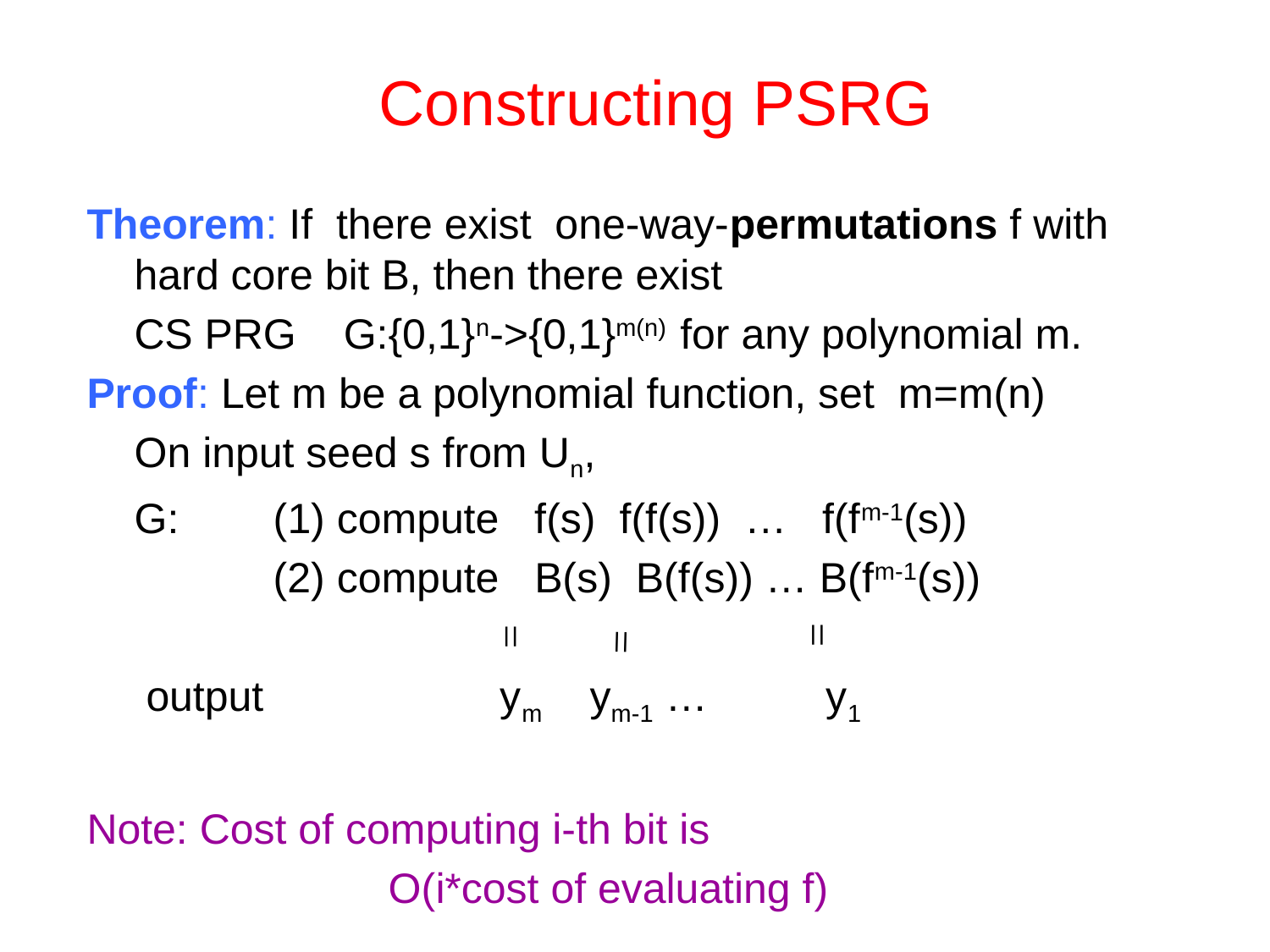

# Constructing PSRG
Theorem: If  there exist  one-way-permutations f with hard core bit B, then there exist
    CS PRG    G:{0,1}n->{0,1}m(n)  for any polynomial m.
Proof: Let m be a polynomial function, set  m=m(n)
	On input seed s from Un,
 	G:  	 (1) compute   f(s)  f(f(s))  …   f(fm-1(s))
	  	 (2) compute   B(s)  B(f(s)) … B(fm-1(s))

     output                    ym       ym-1 …          y1

Note: Cost of computing i-th bit is
			O(i*cost of evaluating f)

=
=
=